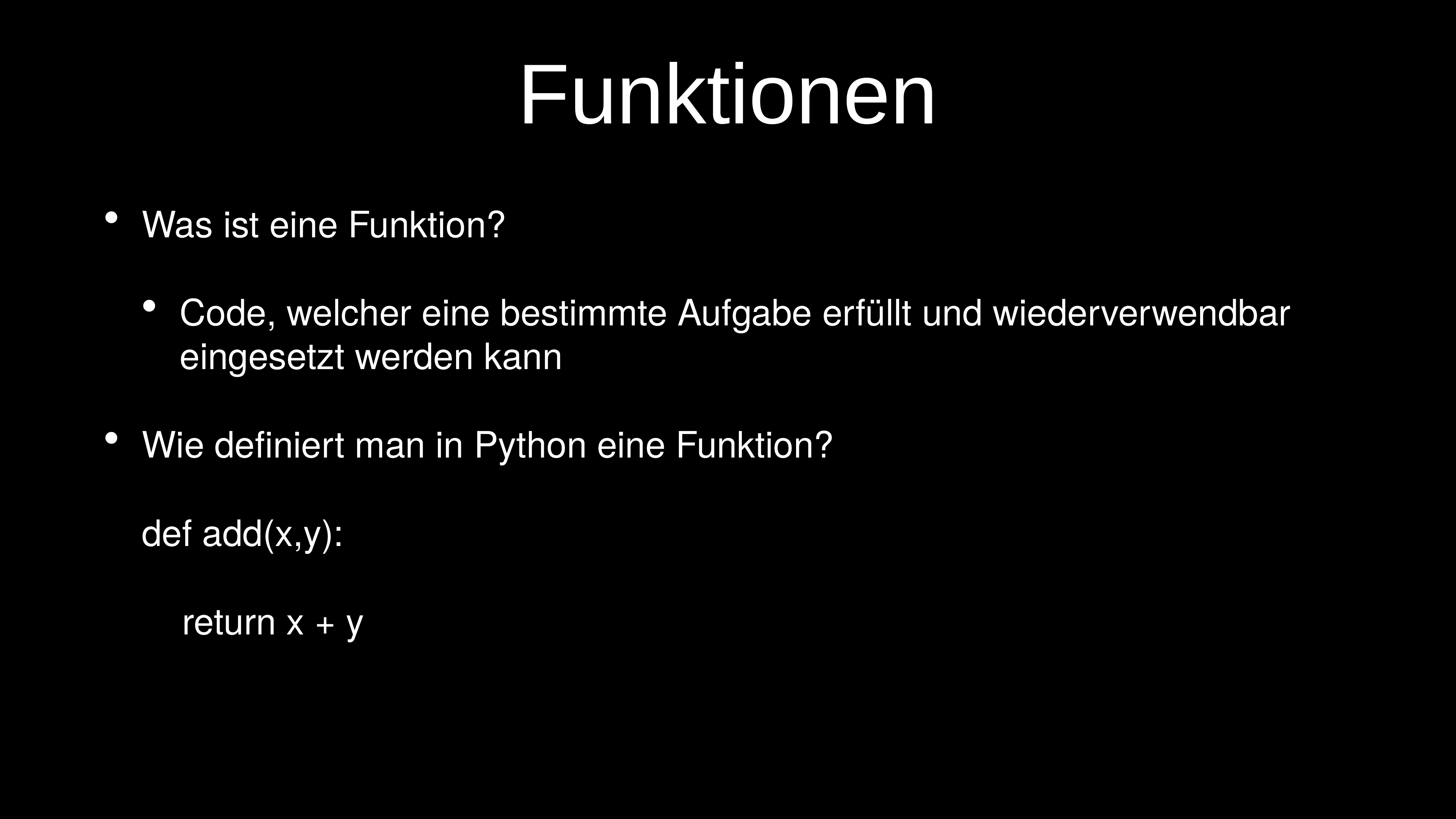

# Funktionen
Was ist eine Funktion?
Code, welcher eine bestimmte Aufgabe erfüllt und wiederverwendbar eingesetzt werden kann
Wie definiert man in Python eine Funktion?
def add(x,y):
    return x + y